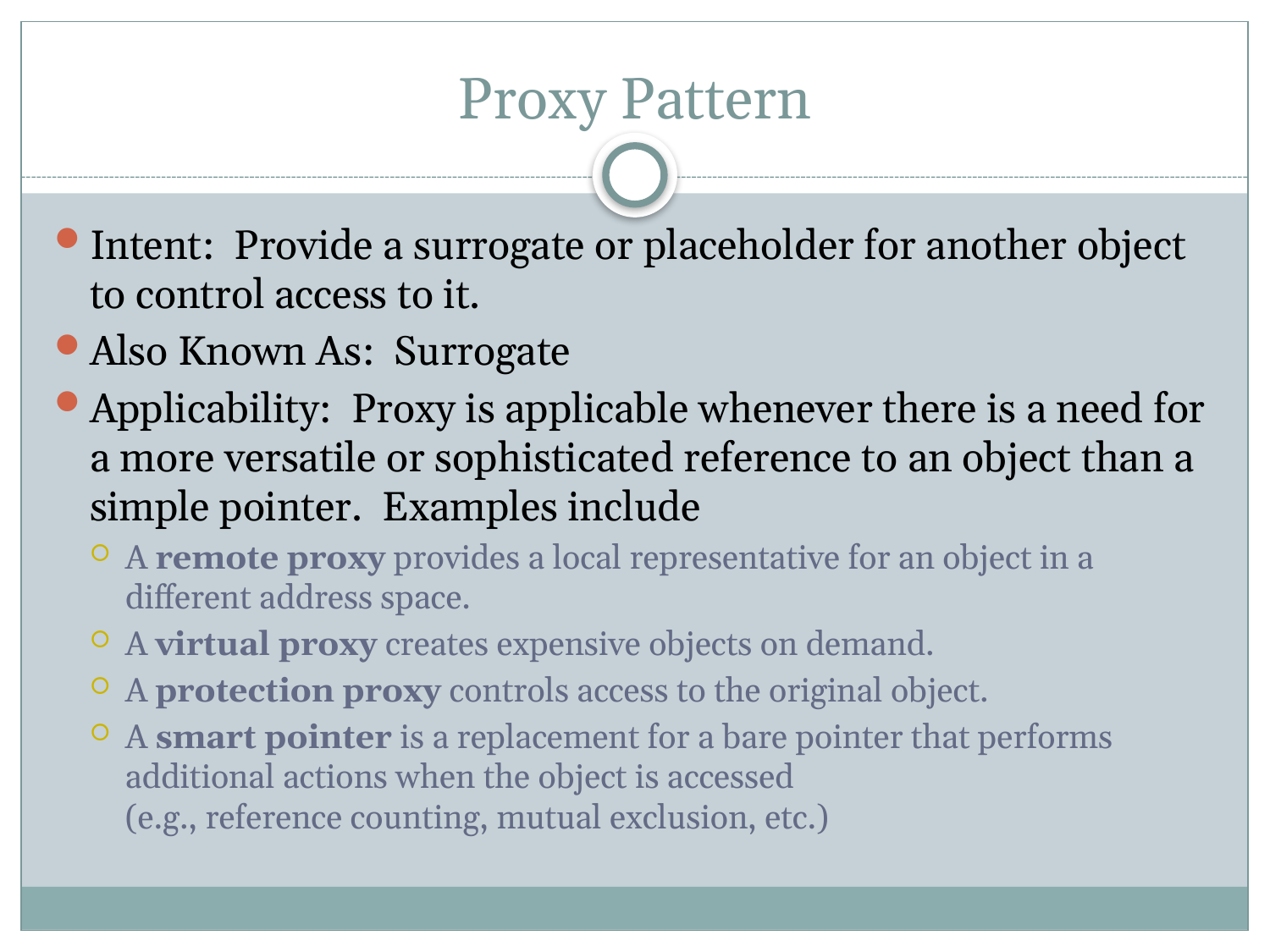

# Proxy Pattern
Intent:  Provide a surrogate or placeholder for another object to control access to it.
Also Known As:  Surrogate
Applicability:  Proxy is applicable whenever there is a need for a more versatile or sophisticated reference to an object than a simple pointer.  Examples include
A remote proxy provides a local representative for an object in a different address space.
A virtual proxy creates expensive objects on demand.
A protection proxy controls access to the original object.
A smart pointer is a replacement for a bare pointer that performs additional actions when the object is accessed
(e.g., reference counting, mutual exclusion, etc.)